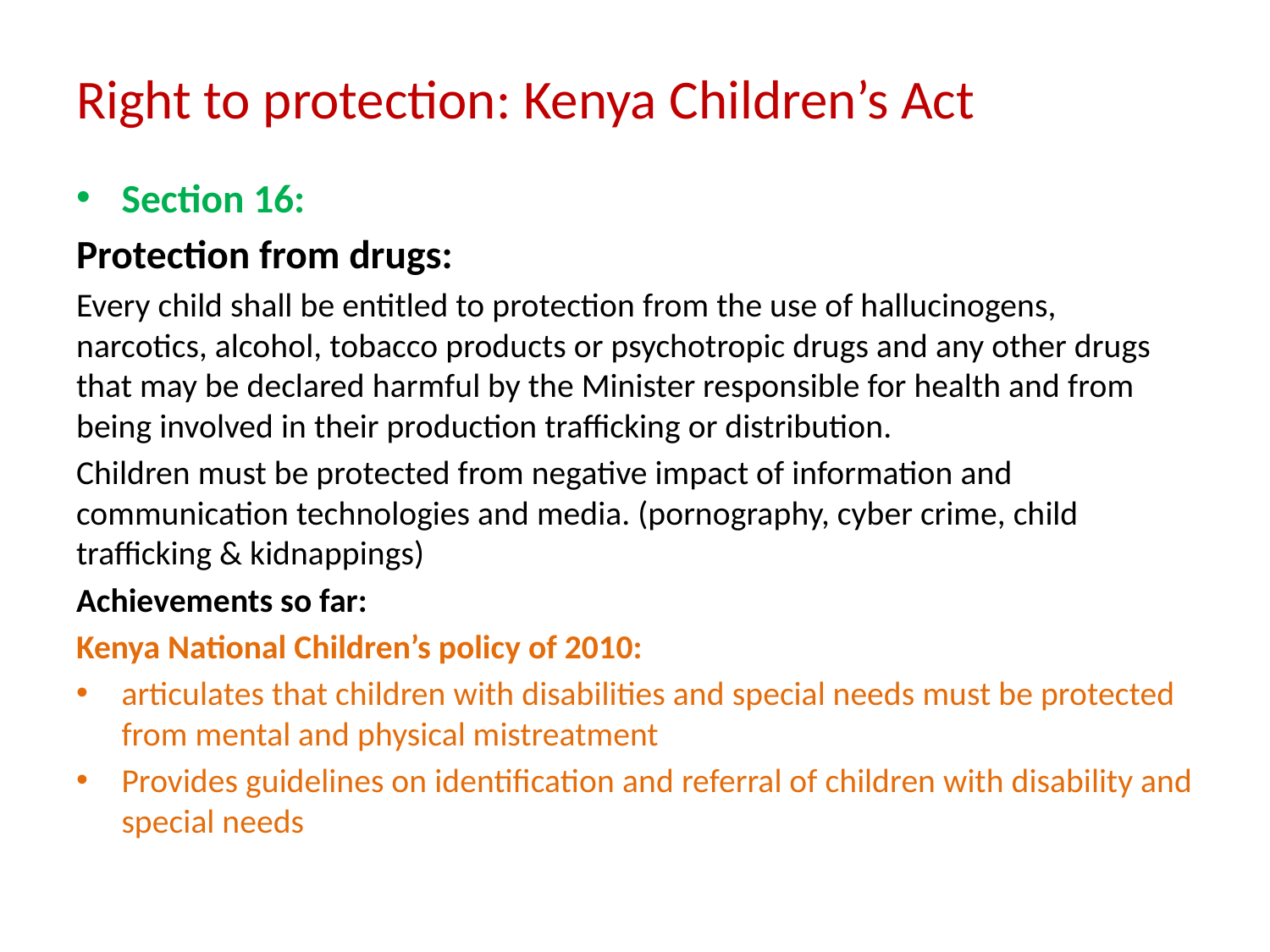

# Right to protection: Kenya Children’s Act
Section 16:
Protection from drugs:
Every child shall be entitled to protection from the use of hallucinogens, narcotics, alcohol, tobacco products or psychotropic drugs and any other drugs that may be declared harmful by the Minister responsible for health and from being involved in their production trafficking or distribution.
Children must be protected from negative impact of information and communication technologies and media. (pornography, cyber crime, child trafficking & kidnappings)
Achievements so far:
Kenya National Children’s policy of 2010:
articulates that children with disabilities and special needs must be protected from mental and physical mistreatment
Provides guidelines on identification and referral of children with disability and special needs